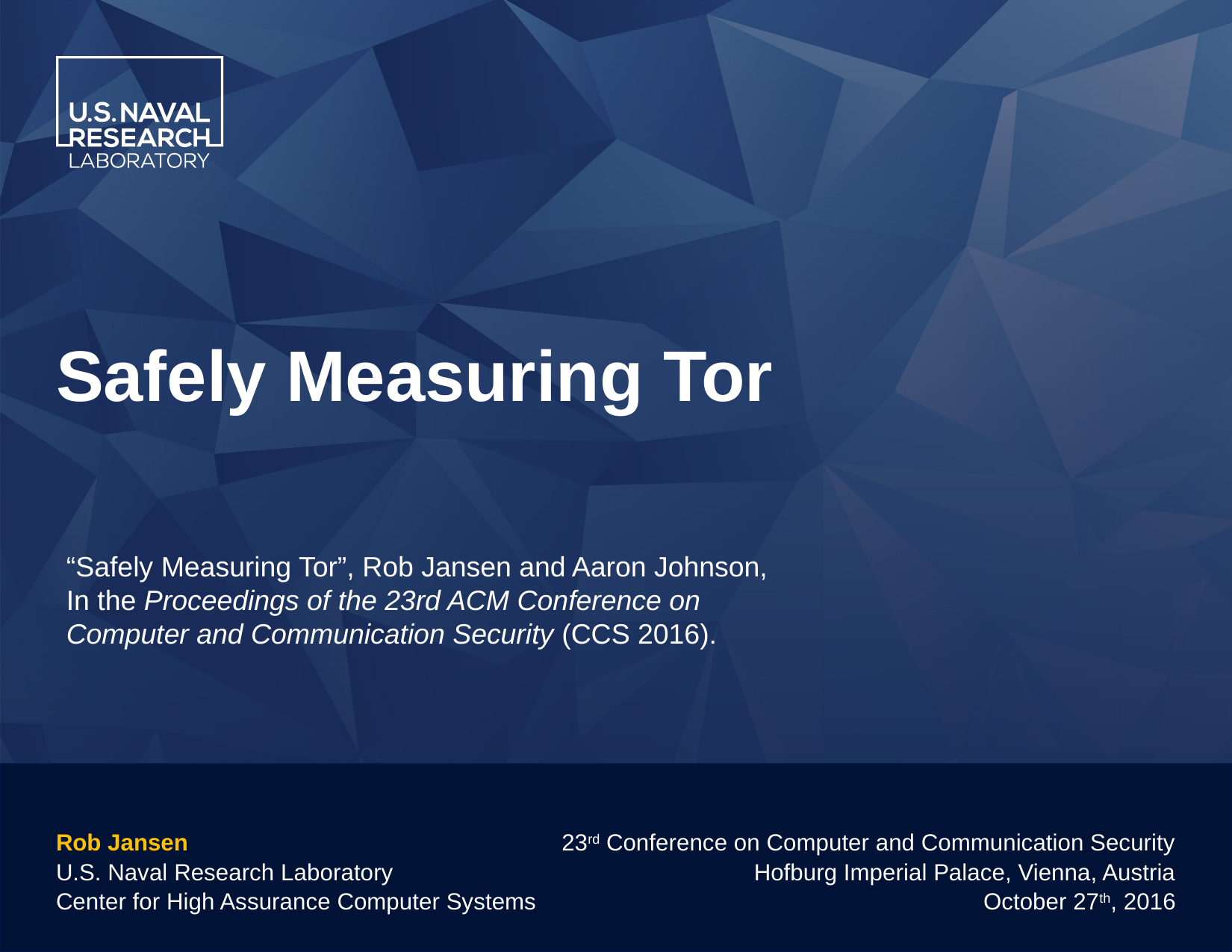

# Safely Measuring Tor
“Safely Measuring Tor”, Rob Jansen and Aaron Johnson, In the Proceedings of the 23rd ACM Conference on Computer and Communication Security (CCS 2016).
Rob Jansen
U.S. Naval Research Laboratory
Center for High Assurance Computer Systems
23rd Conference on Computer and Communication Security
Hofburg Imperial Palace, Vienna, Austria
October 27th, 2016